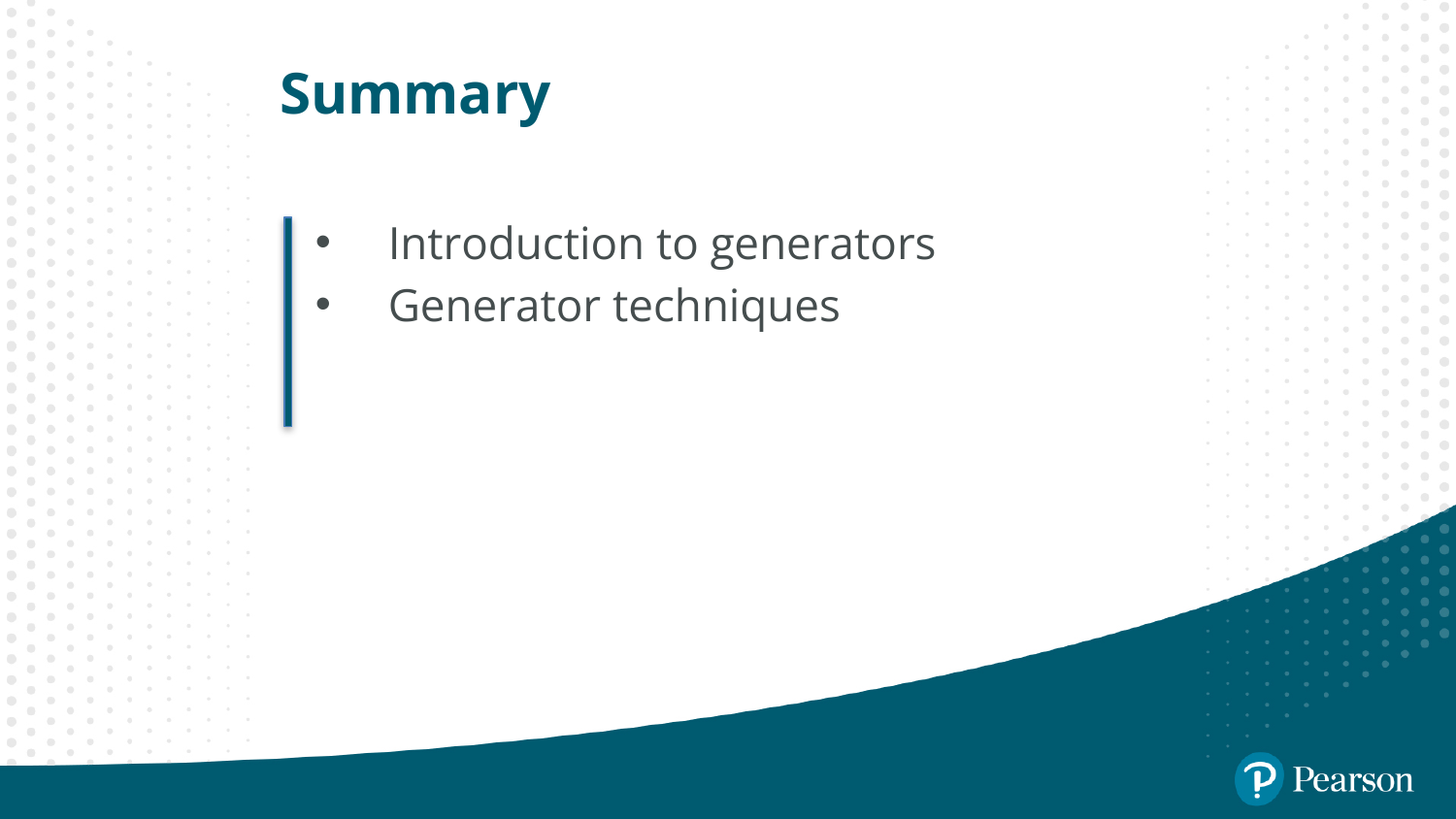

# Summary
Introduction to generators
Generator techniques